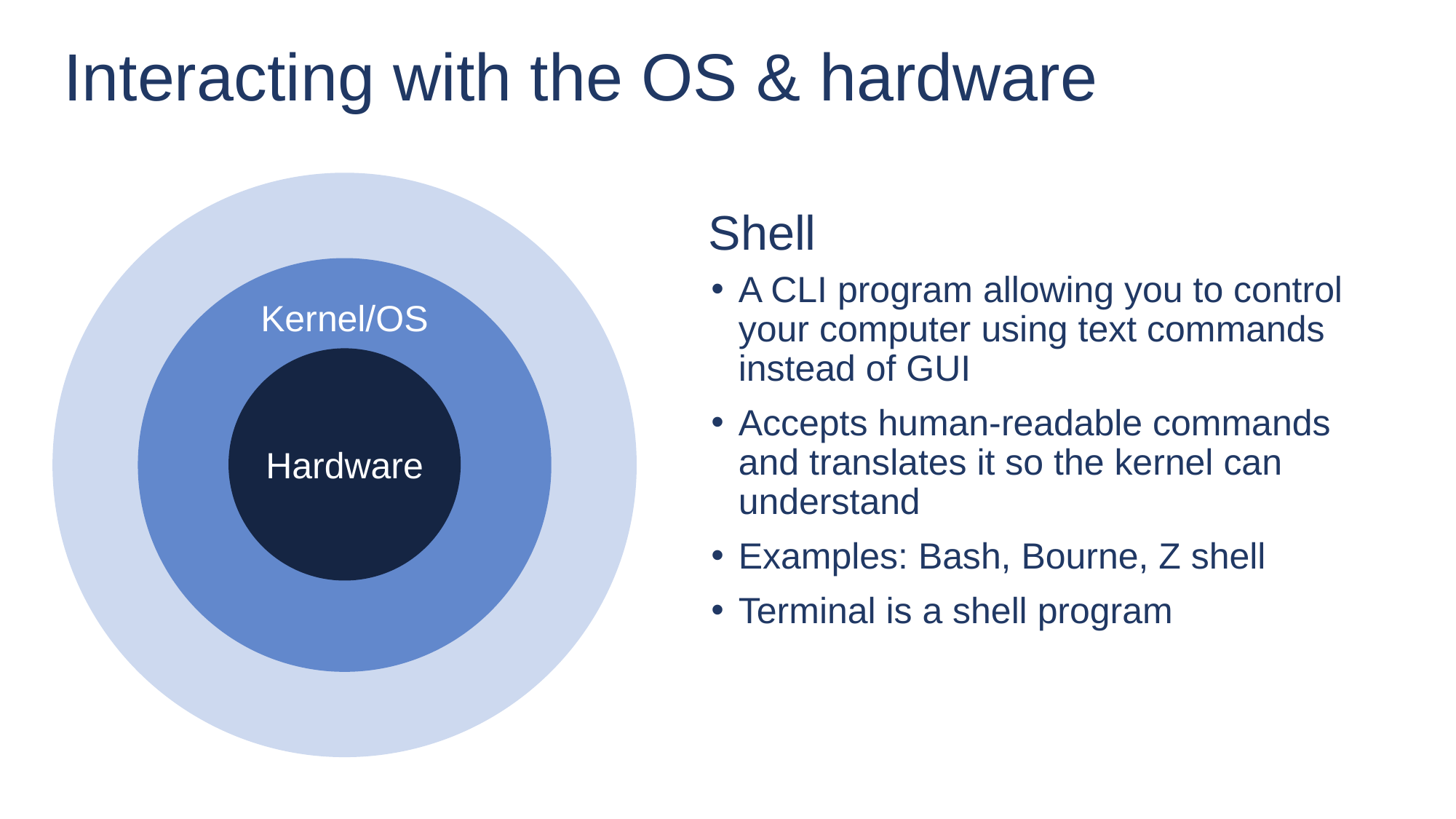

# Interacting with the OS & hardware

Shell

A CLI program allowing you to control your computer using text commands instead of GUI
Accepts human-readable commands and translates it so the kernel can understand
Examples: Bash, Bourne, Z shell
Terminal is a shell program
Kernel/OS

Hardware